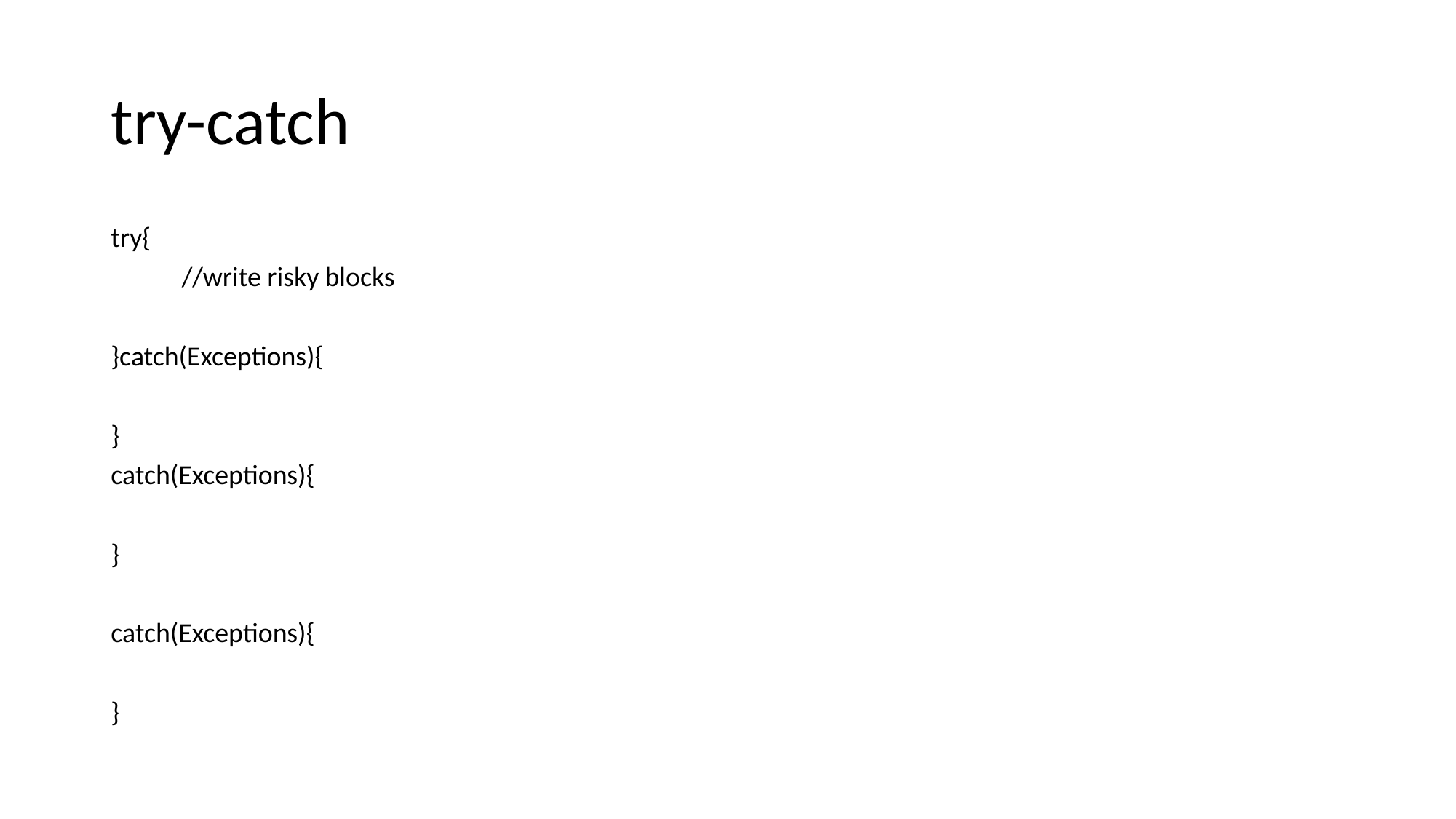

# try-catch
try{
	//write risky blocks

}catch(Exceptions){

}
catch(Exceptions){

}

catch(Exceptions){

}